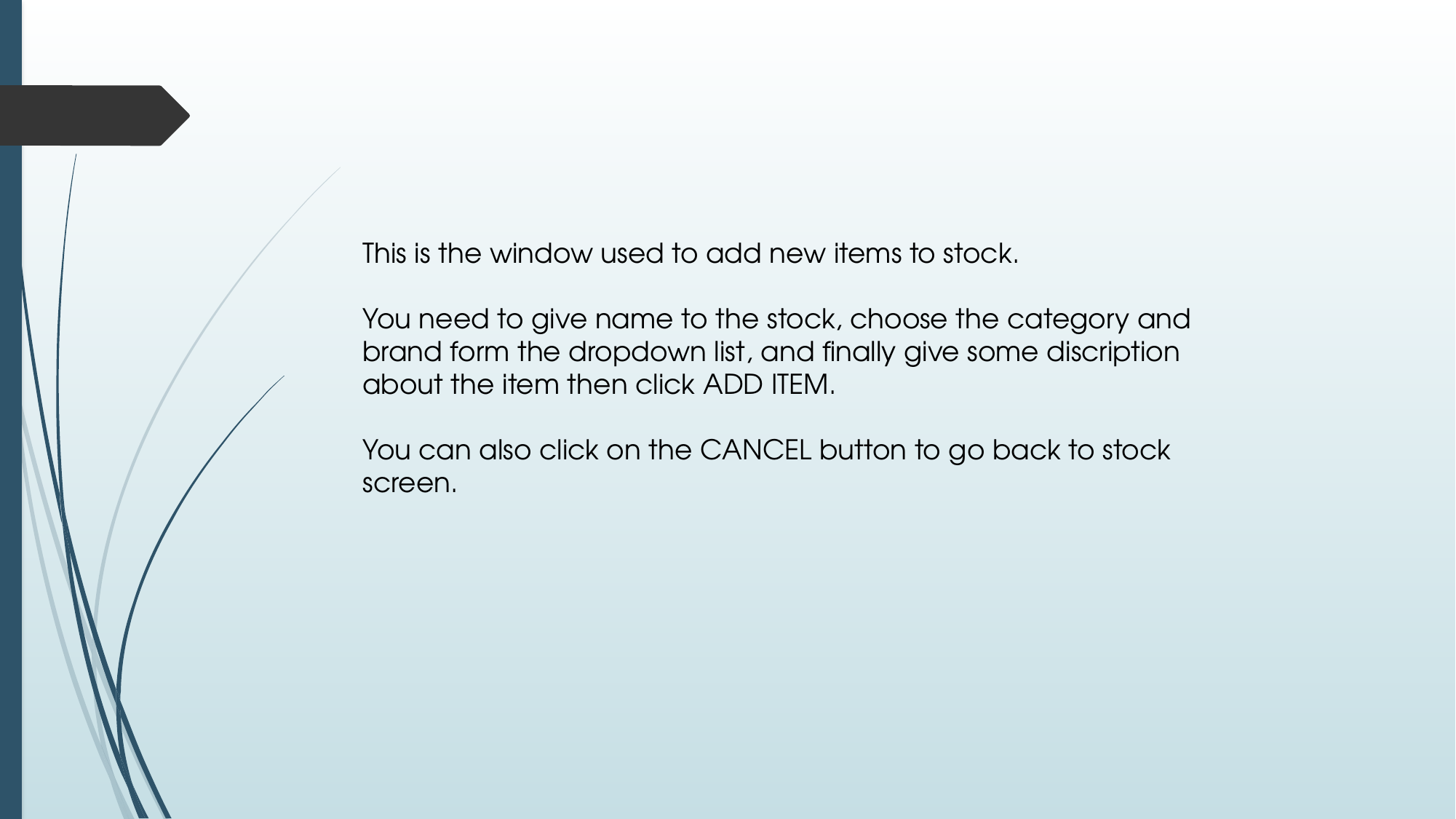

This is the window used to add new items to stock.

You need to give name to the stock, choose the category and brand form the dropdown list, and finally give some discription about the item then click ADD ITEM.

You can also click on the CANCEL button to go back to stock screen.